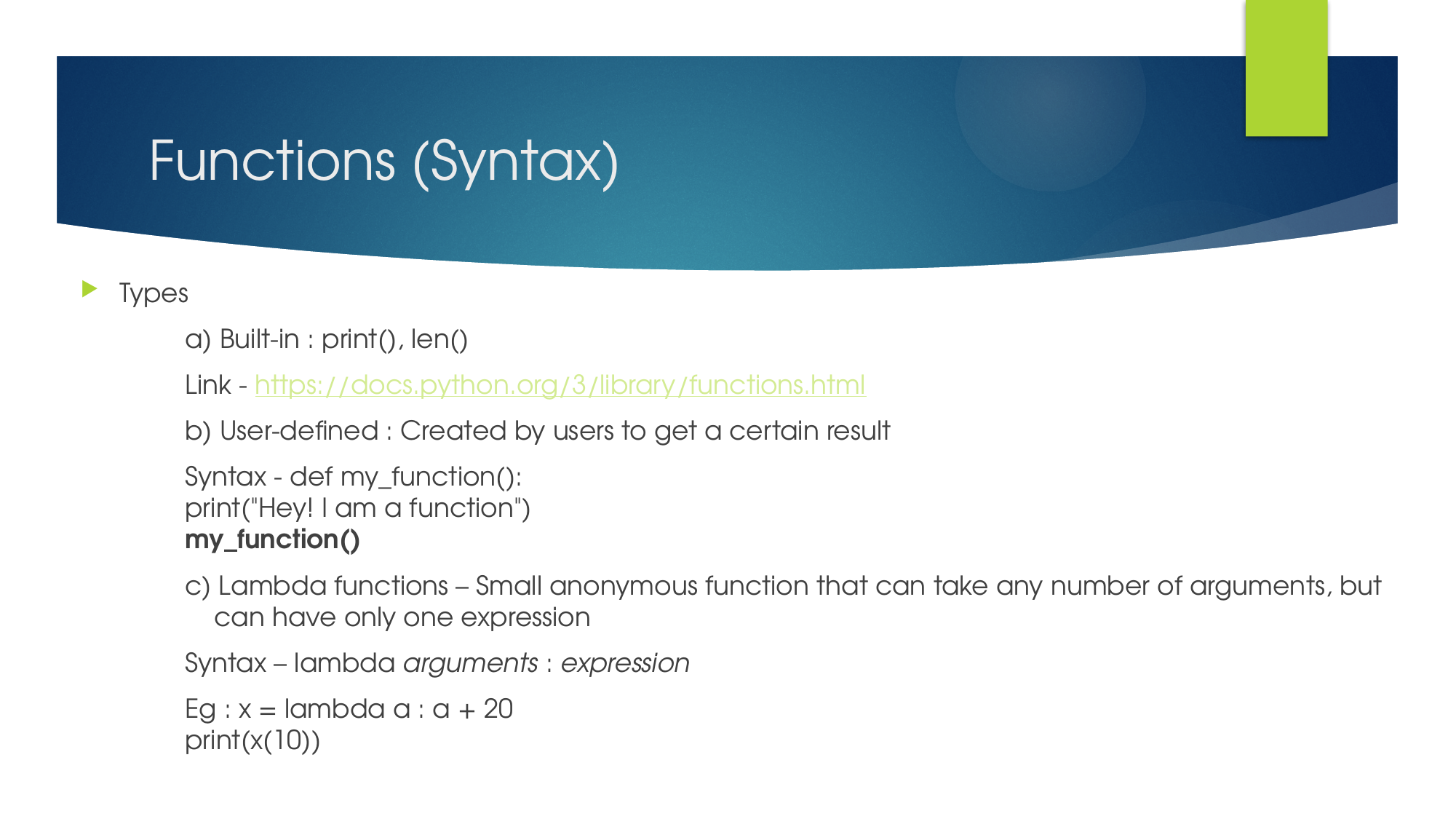

# Functions (Syntax)
Types
	a) Built-in : print(), len()
		Link - https://docs.python.org/3/library/functions.html
	b) User-defined : Created by users to get a certain result
		Syntax - def my_function():
  				print("Hey! I am a function")
				my_function()
	c) Lambda functions – Small anonymous function that can take any number of arguments, but 						    can have only one expression
		Syntax – lambda arguments : expression
			Eg : x = lambda a : a + 20
				print(x(10))